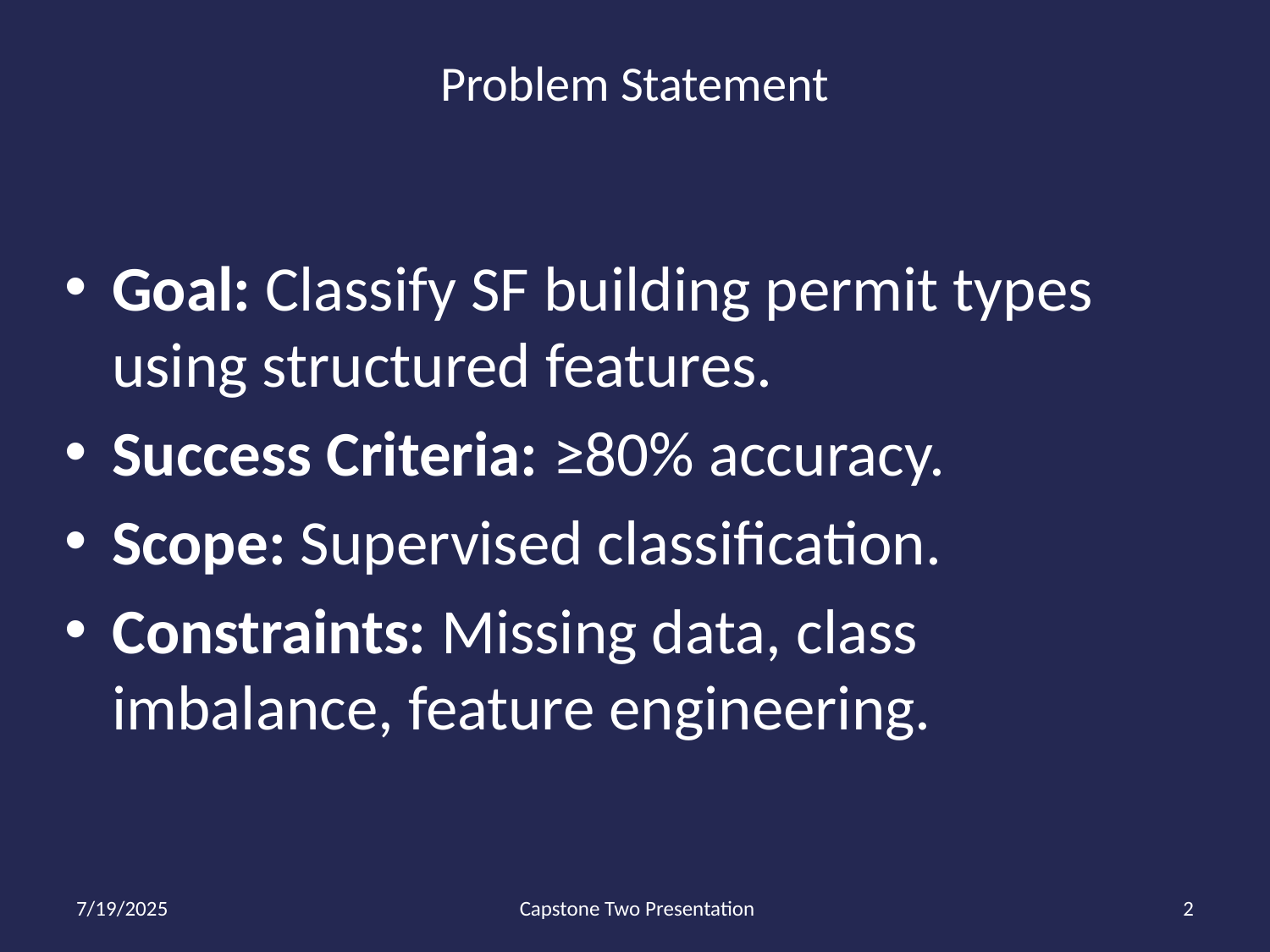

Problem Statement

Goal: Classify SF building permit types using structured features.
Success Criteria: ≥80% accuracy.
Scope: Supervised classification.
Constraints: Missing data, class imbalance, feature engineering.

7/19/2025

 Capstone Two Presentation

2